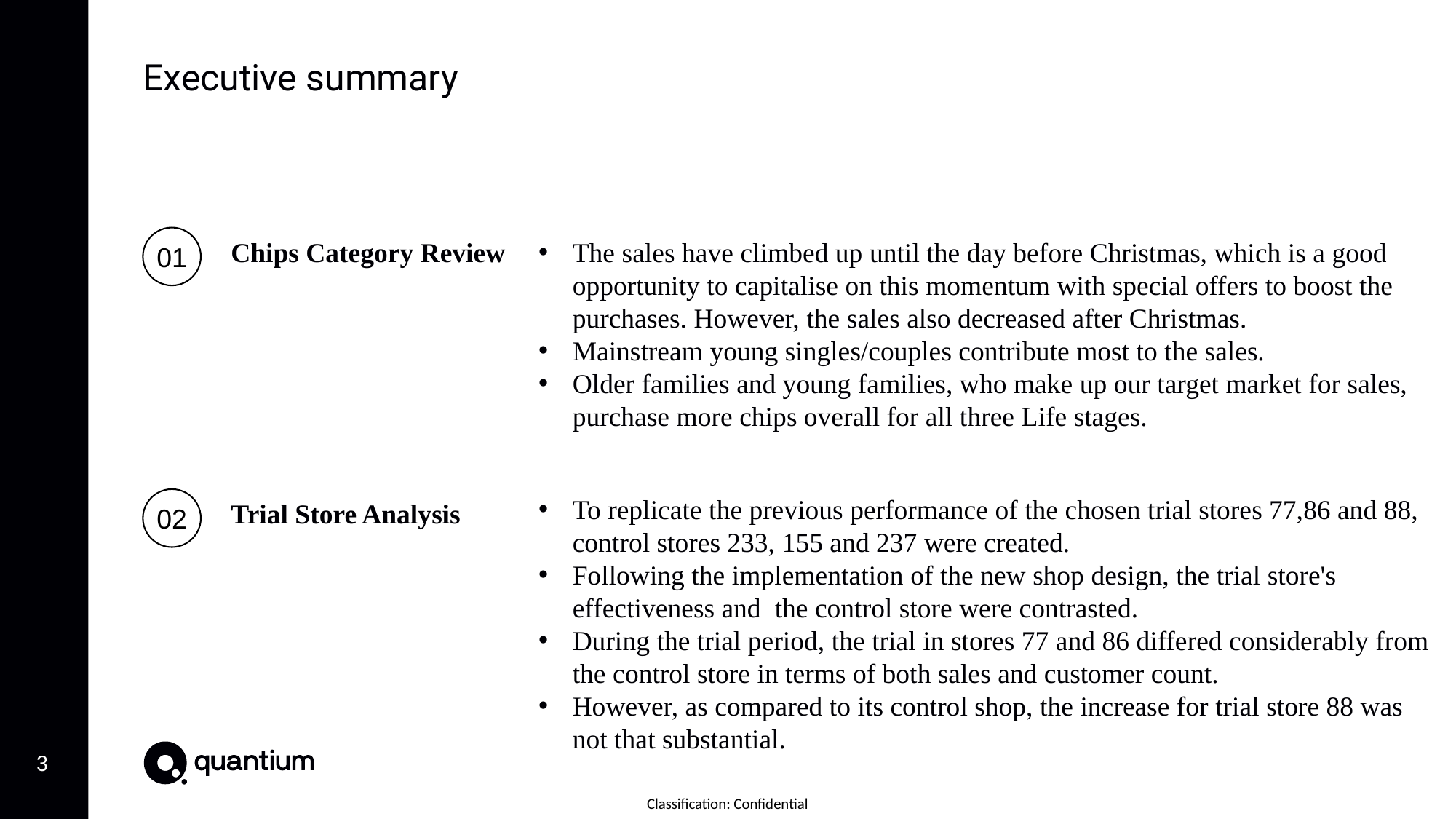

Executive summary
01
The sales have climbed up until the day before Christmas, which is a good opportunity to capitalise on this momentum with special offers to boost the purchases. However, the sales also decreased after Christmas.
Mainstream young singles/couples contribute most to the sales.
Older families and young families, who make up our target market for sales, purchase more chips overall for all three Life stages.
Chips Category Review
02
To replicate the previous performance of the chosen trial stores 77,86 and 88, control stores 233, 155 and 237 were created.
Following the implementation of the new shop design, the trial store's effectiveness and  the control store were contrasted.
During the trial period, the trial in stores 77 and 86 differed considerably from the control store in terms of both sales and customer count.
However, as compared to its control shop, the increase for trial store 88 was not that substantial.
Trial Store Analysis